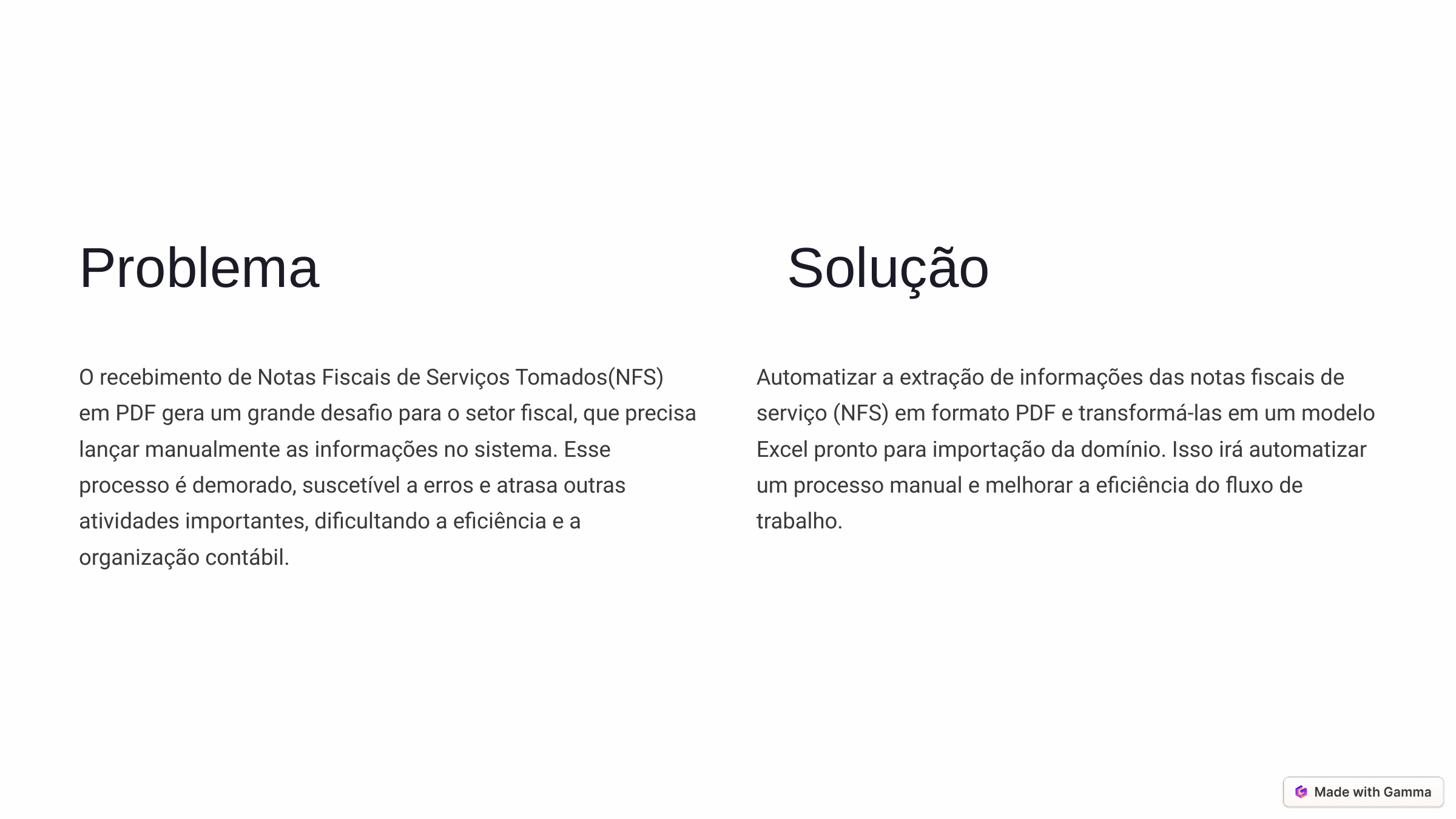

Problema                              Solução
O recebimento de Notas Fiscais de Serviços Tomados(NFS) em PDF gera um grande desafio para o setor fiscal, que precisa lançar manualmente as informações no sistema. Esse processo é demorado, suscetível a erros e atrasa outras atividades importantes, dificultando a eficiência e a organização contábil.
Automatizar a extração de informações das notas fiscais de serviço (NFS) em formato PDF e transformá-las em um modelo Excel pronto para importação da domínio. Isso irá automatizar um processo manual e melhorar a eficiência do fluxo de trabalho.